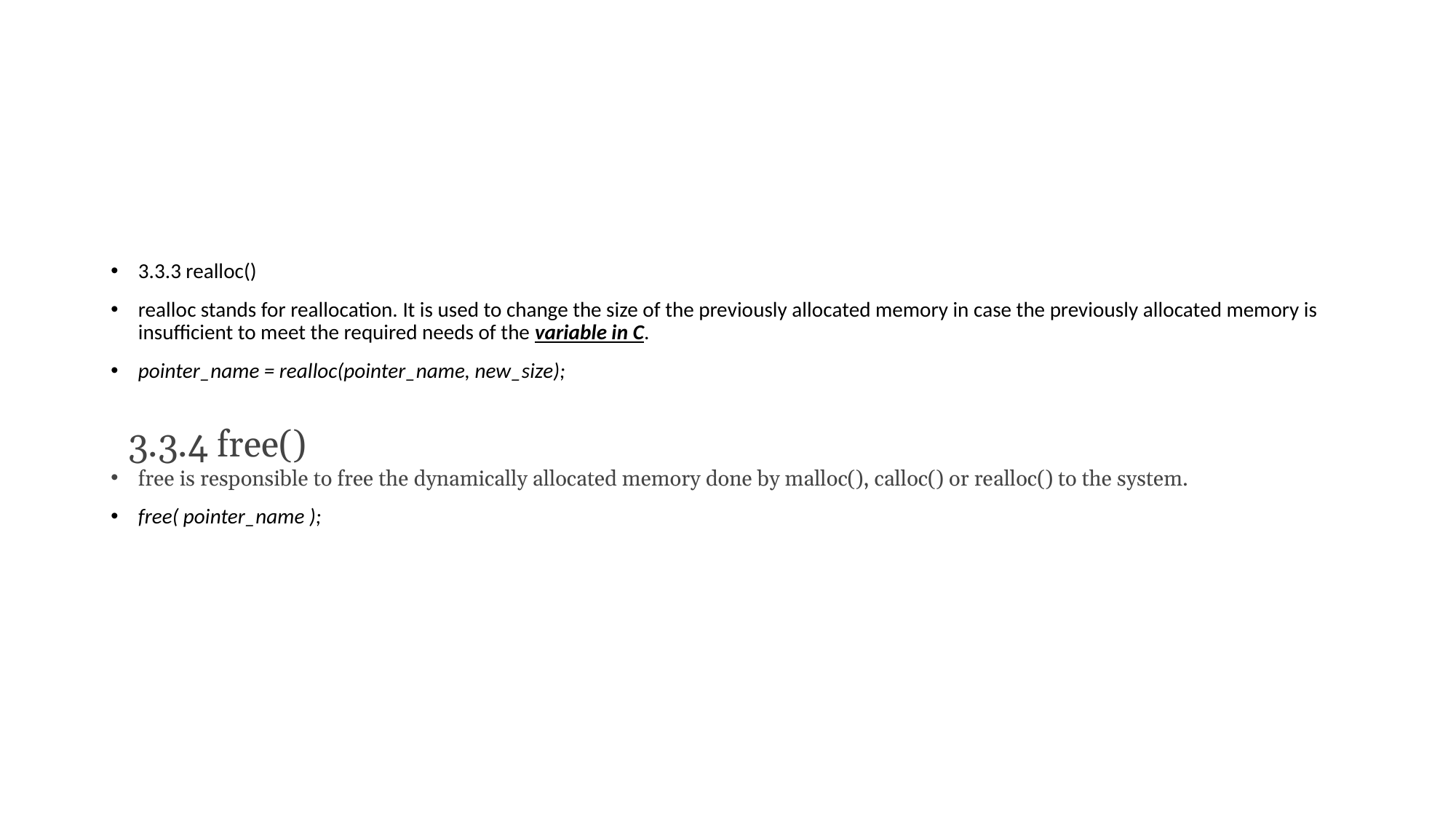

#

3.3.3 realloc()
realloc stands for reallocation. It is used to change the size of the previously allocated memory in case the previously allocated memory is insufficient to meet the required needs of the variable in C.
pointer_name = realloc(pointer_name, new_size);

  3.3.4 free()
free is responsible to free the dynamically allocated memory done by malloc(), calloc() or realloc() to the system.
free( pointer_name );